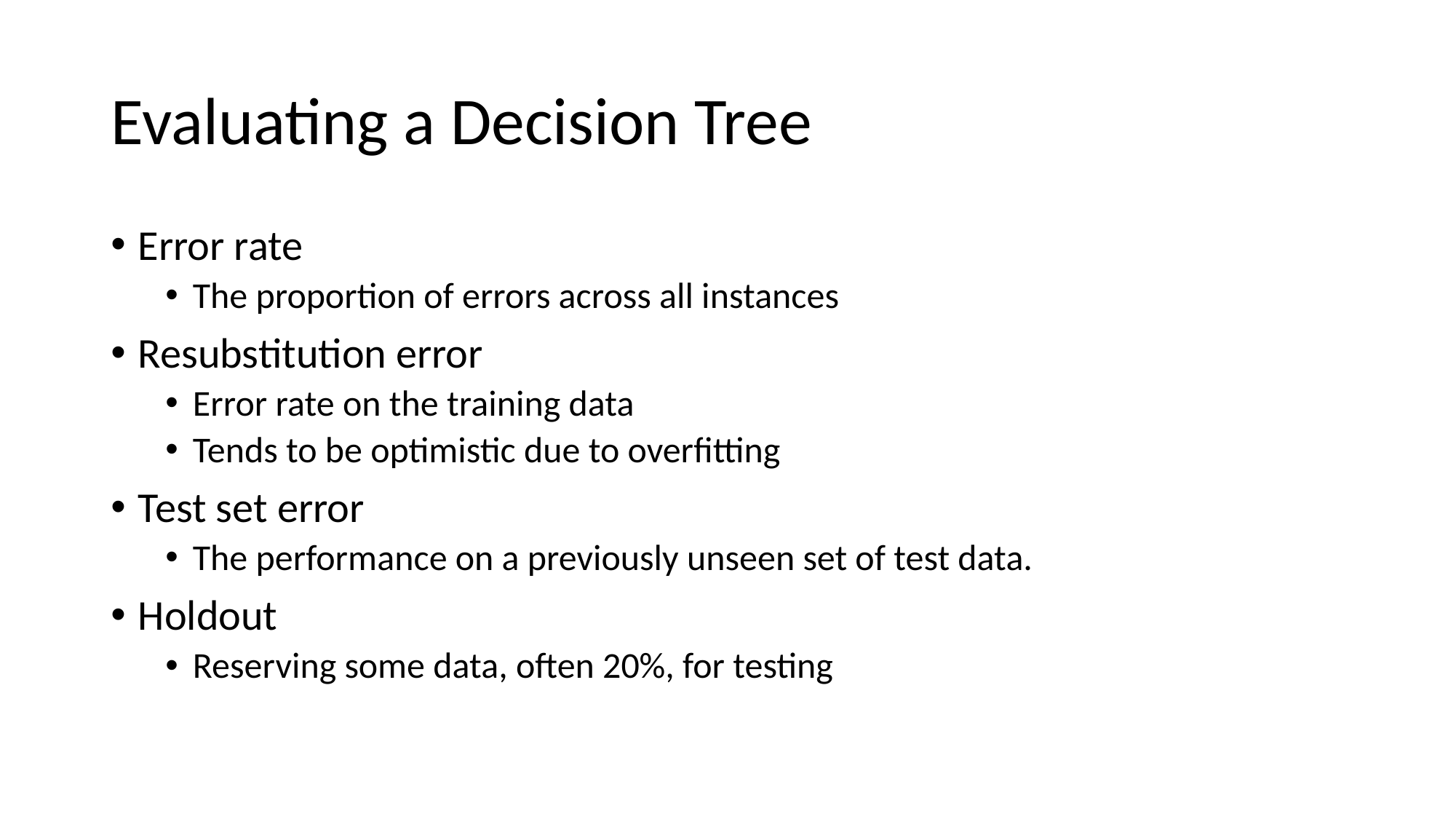

# Evaluating a Decision Tree
Error rate
The proportion of errors across all instances
Resubstitution error
Error rate on the training data
Tends to be optimistic due to overfitting
Test set error
The performance on a previously unseen set of test data.
Holdout
Reserving some data, often 20%, for testing